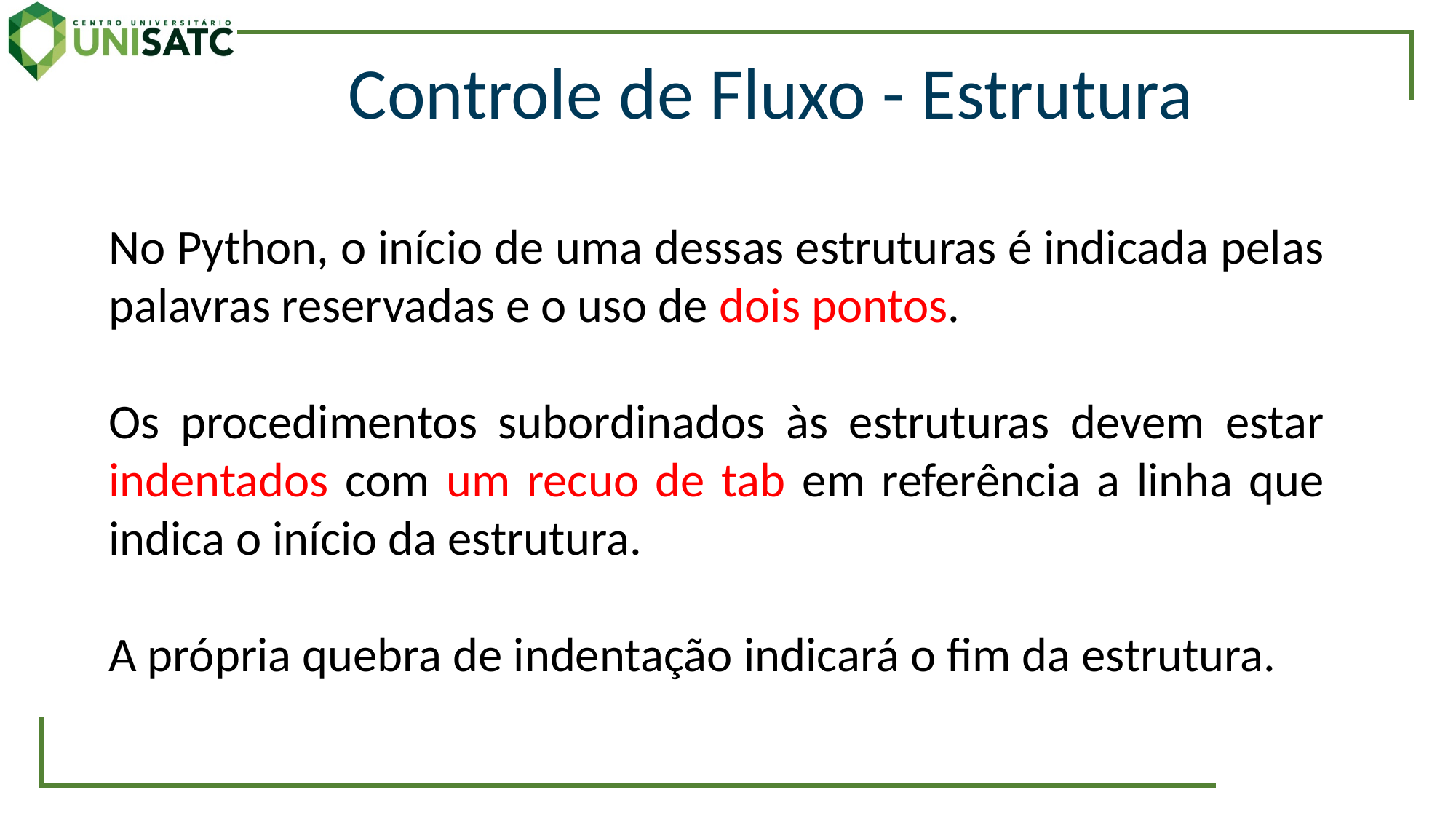

Controle de Fluxo - Estrutura
No Python, o início de uma dessas estruturas é indicada pelas palavras reservadas e o uso de dois pontos.

Os procedimentos subordinados às estruturas devem estar indentados com um recuo de tab em referência a linha que indica o início da estrutura.

A própria quebra de indentação indicará o fim da estrutura.